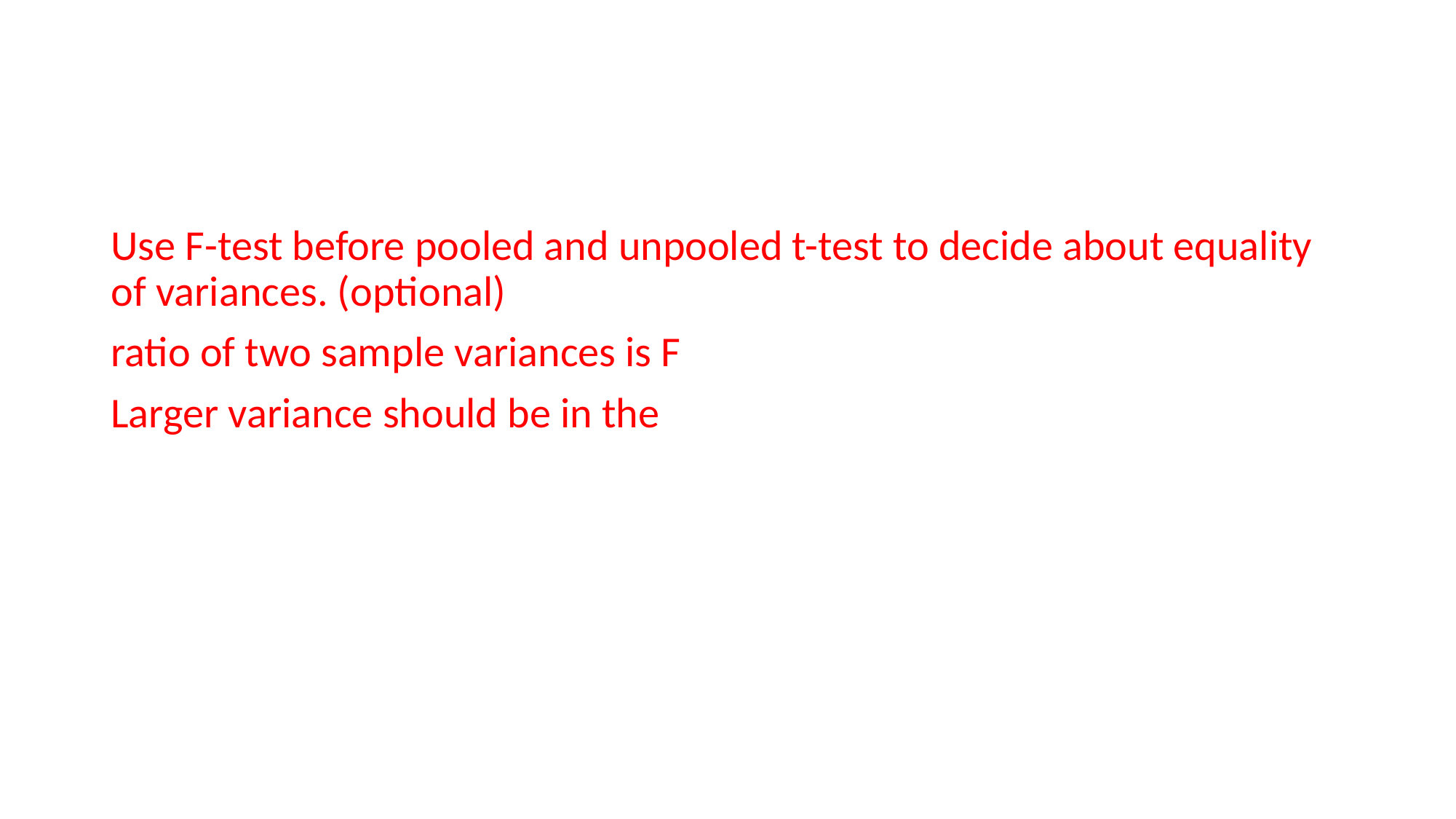

#
Use F-test before pooled and unpooled t-test to decide about equality of variances. (optional)
ratio of two sample variances is F
Larger variance should be in the